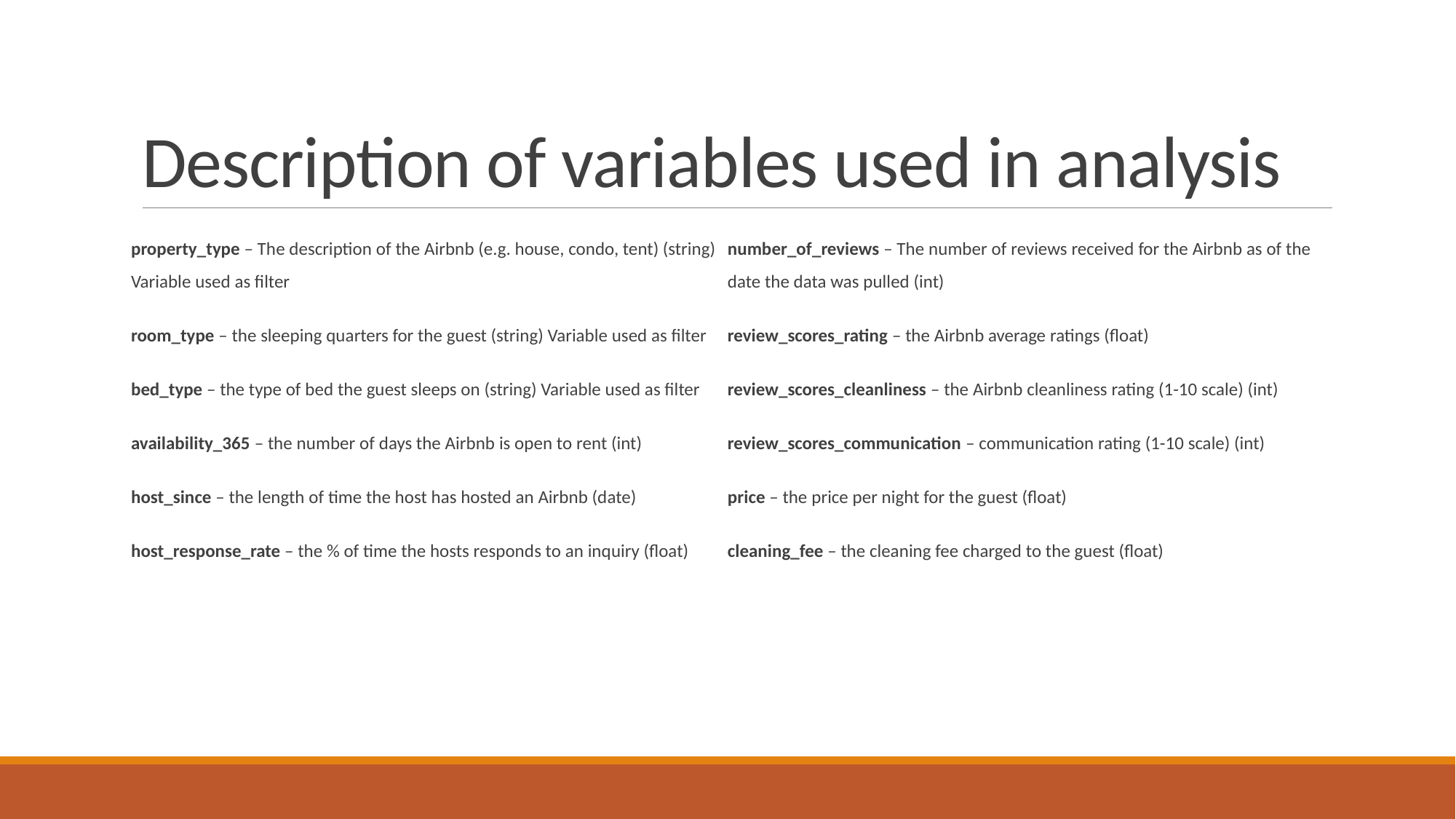

# Description of variables used in analysis

property_type – The description of the Airbnb (e.g. house, condo, tent) (string) Variable used as filter
room_type – the sleeping quarters for the guest (string) Variable used as filter
bed_type – the type of bed the guest sleeps on (string) Variable used as filter
availability_365 – the number of days the Airbnb is open to rent (int)
host_since – the length of time the host has hosted an Airbnb (date)
host_response_rate – the % of time the hosts responds to an inquiry (float)

number_of_reviews – The number of reviews received for the Airbnb as of the date the data was pulled (int)
review_scores_rating – the Airbnb average ratings (float)
review_scores_cleanliness – the Airbnb cleanliness rating (1-10 scale) (int)
review_scores_communication – communication rating (1-10 scale) (int)
price – the price per night for the guest (float)
cleaning_fee – the cleaning fee charged to the guest (float)